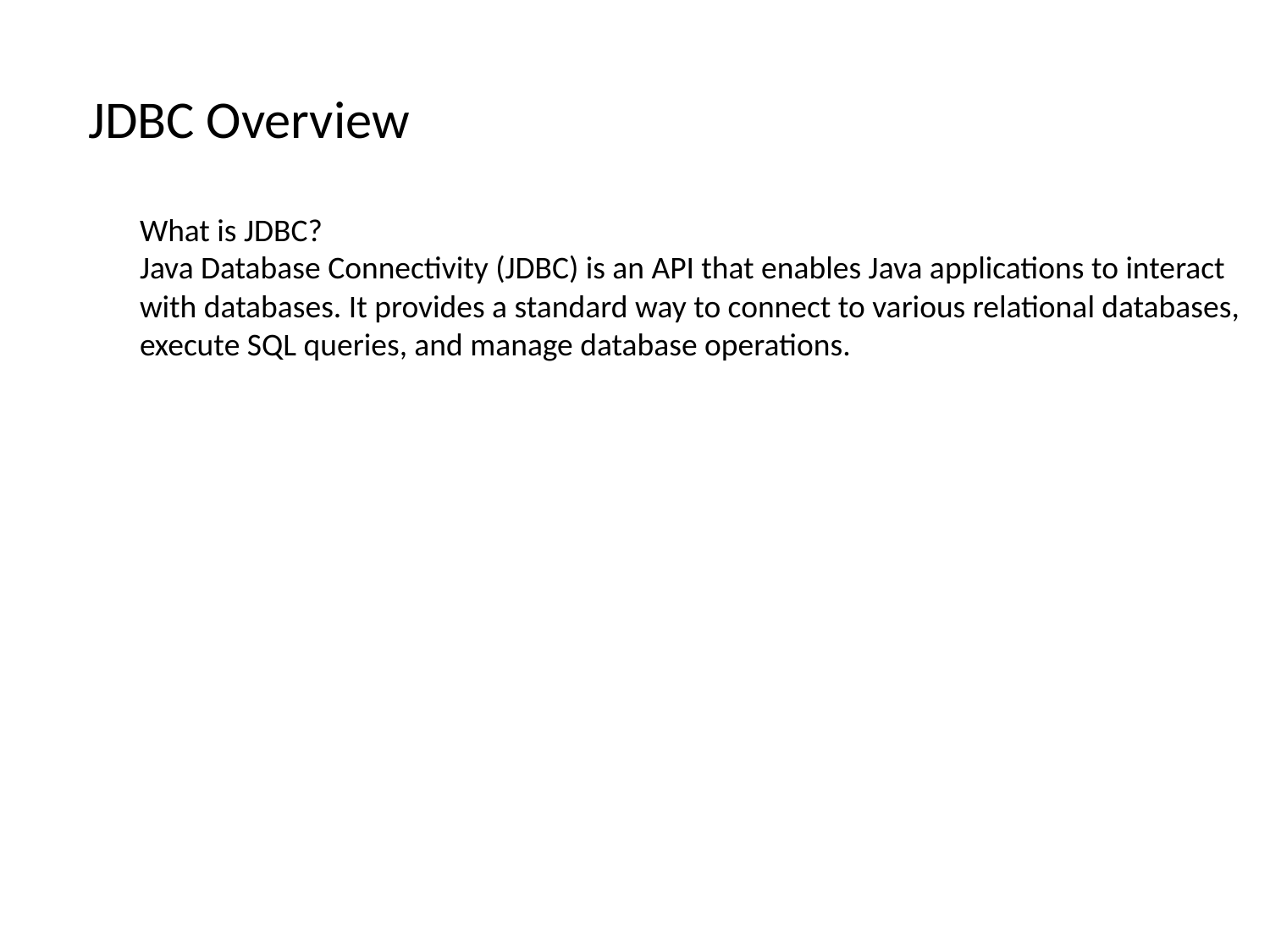

# JDBC Overview

What is JDBC?
Java Database Connectivity (JDBC) is an API that enables Java applications to interact with databases. It provides a standard way to connect to various relational databases, execute SQL queries, and manage database operations.